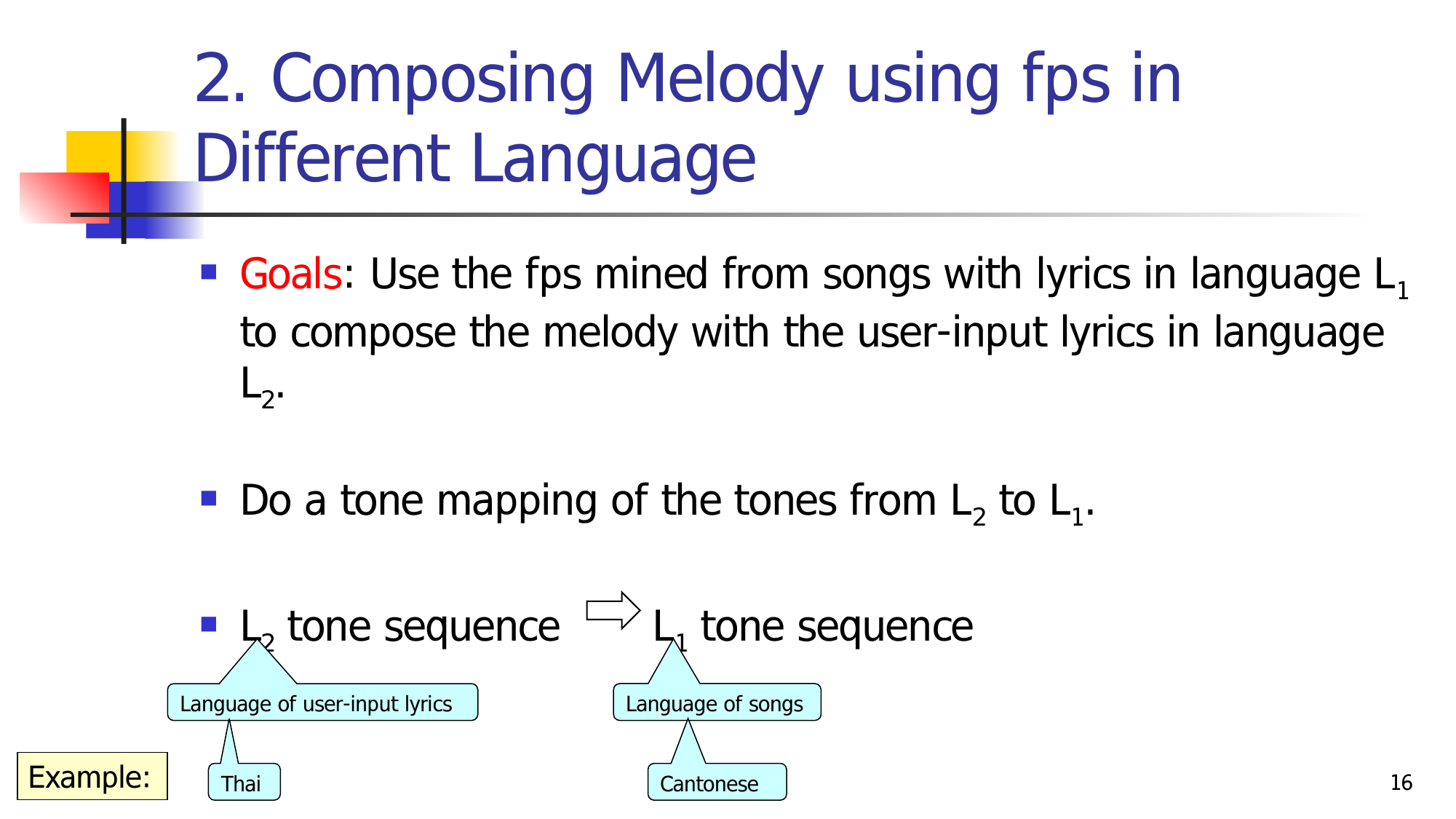

# 2. Composing Melody using fps in Different Language
Goals: Use the fps mined from songs with lyrics in language L1 to compose the melody with the user-input lyrics in language L2.
Do a tone mapping of the tones from L2 to L1.

L2 tone sequence       L1 tone sequence

Language of songs
Language of user-input lyrics
16
Example:
Thai
Cantonese